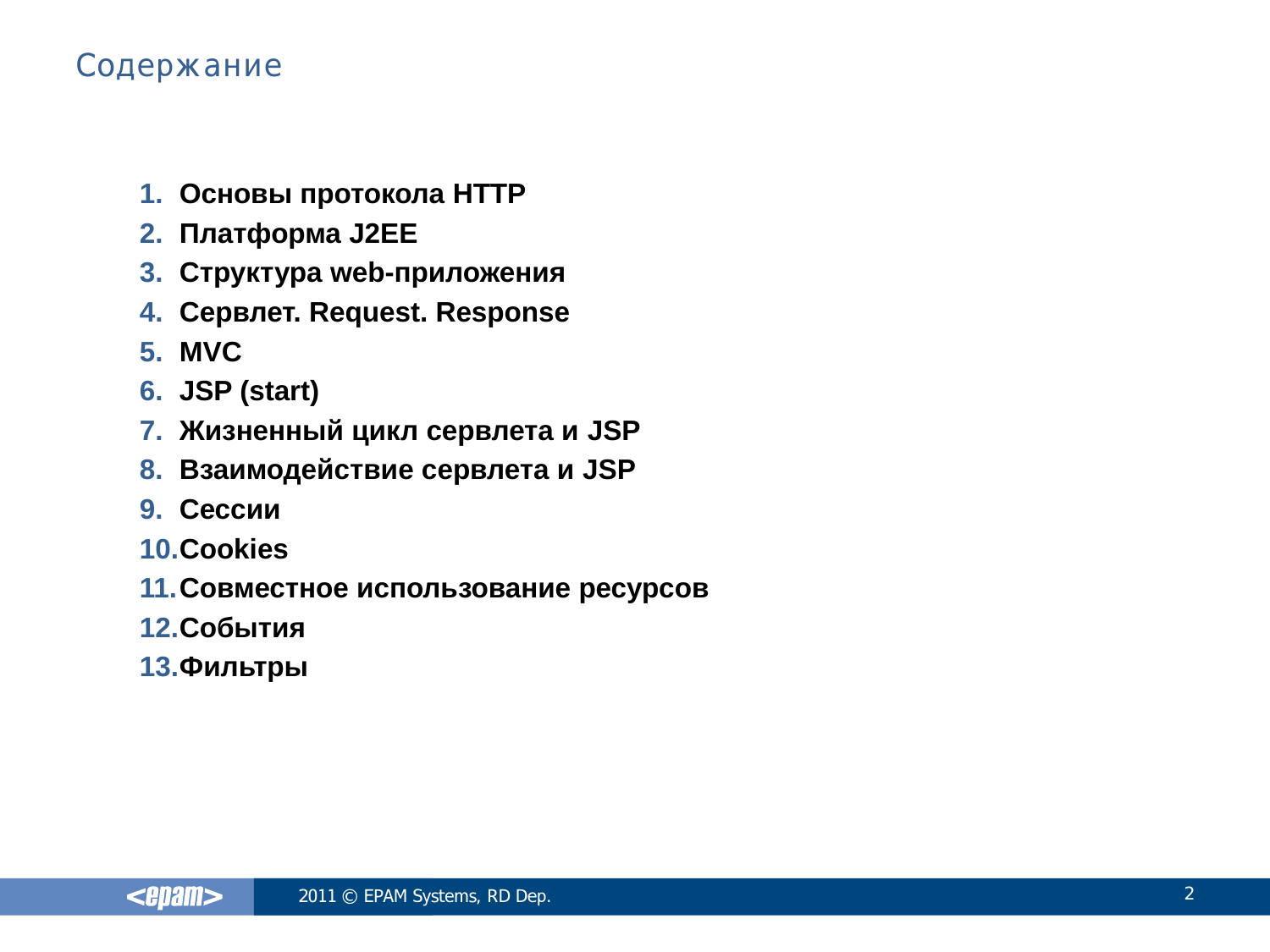

# Содержание
Основы протокола HTTP
Платформа J2EE
Структура web-приложения
Сервлет. Request. Response
MVC
JSP (start)
Жизненный цикл сервлета и JSP
Взаимодействие сервлета и JSP
Сессии
Cookies
Совместное использование ресурсов
События
Фильтры

2
2011 © EPAM Systems, RD Dep.